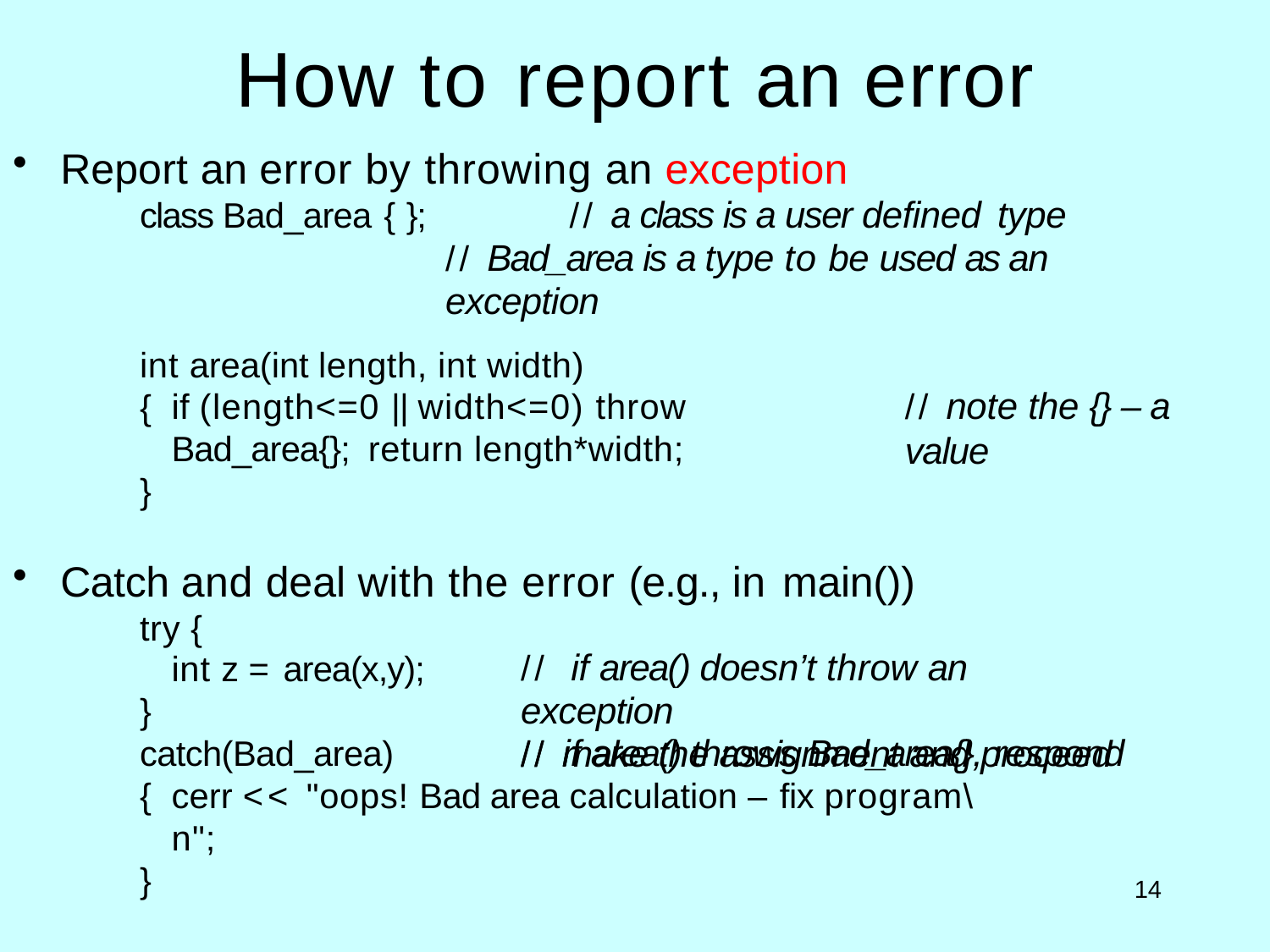

# How to report an error
Report an error by throwing an exception
class Bad_area { };	// a class is a user defined type
// Bad_area is a type to be used as an exception
int area(int length, int width)
{
// note the {} – a value
if (length<=0 || width<=0) throw Bad_area{};  return length*width;
}

Catch and deal with the error (e.g., in main())
try {
//	if area() doesn’t throw an exception
// make the assignment and proceed
int z = area(x,y);
}
// if area() throws Bad_area{}, respond
catch(Bad_area) {
cerr << "oops! Bad area calculation – fix program\n";
}
14